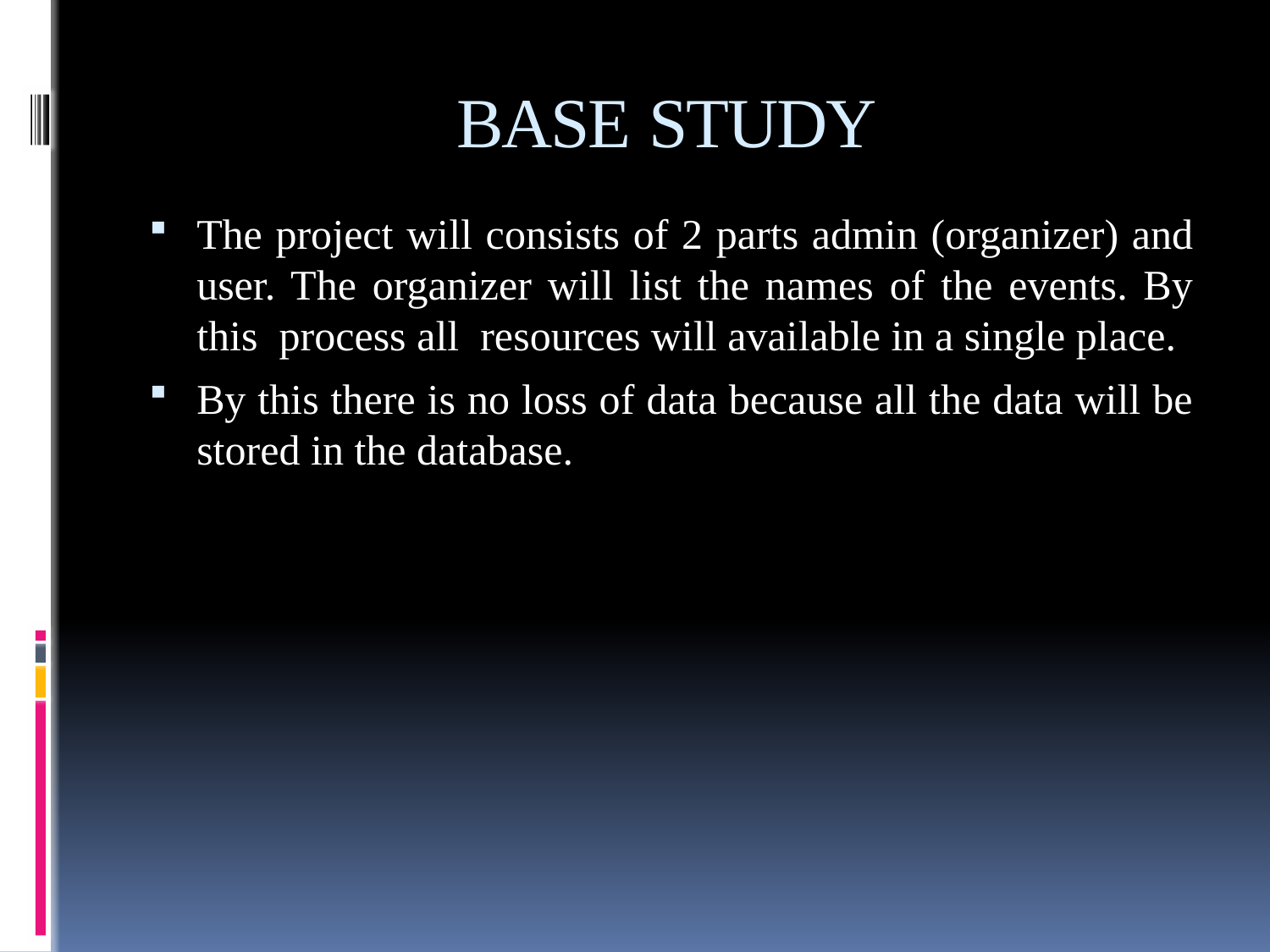

# BASE STUDY
The project will consists of 2 parts admin (organizer) and user. The organizer will list the names of the events. By this  process all  resources will available in a single place.
By this there is no loss of data because all the data will be stored in the database.